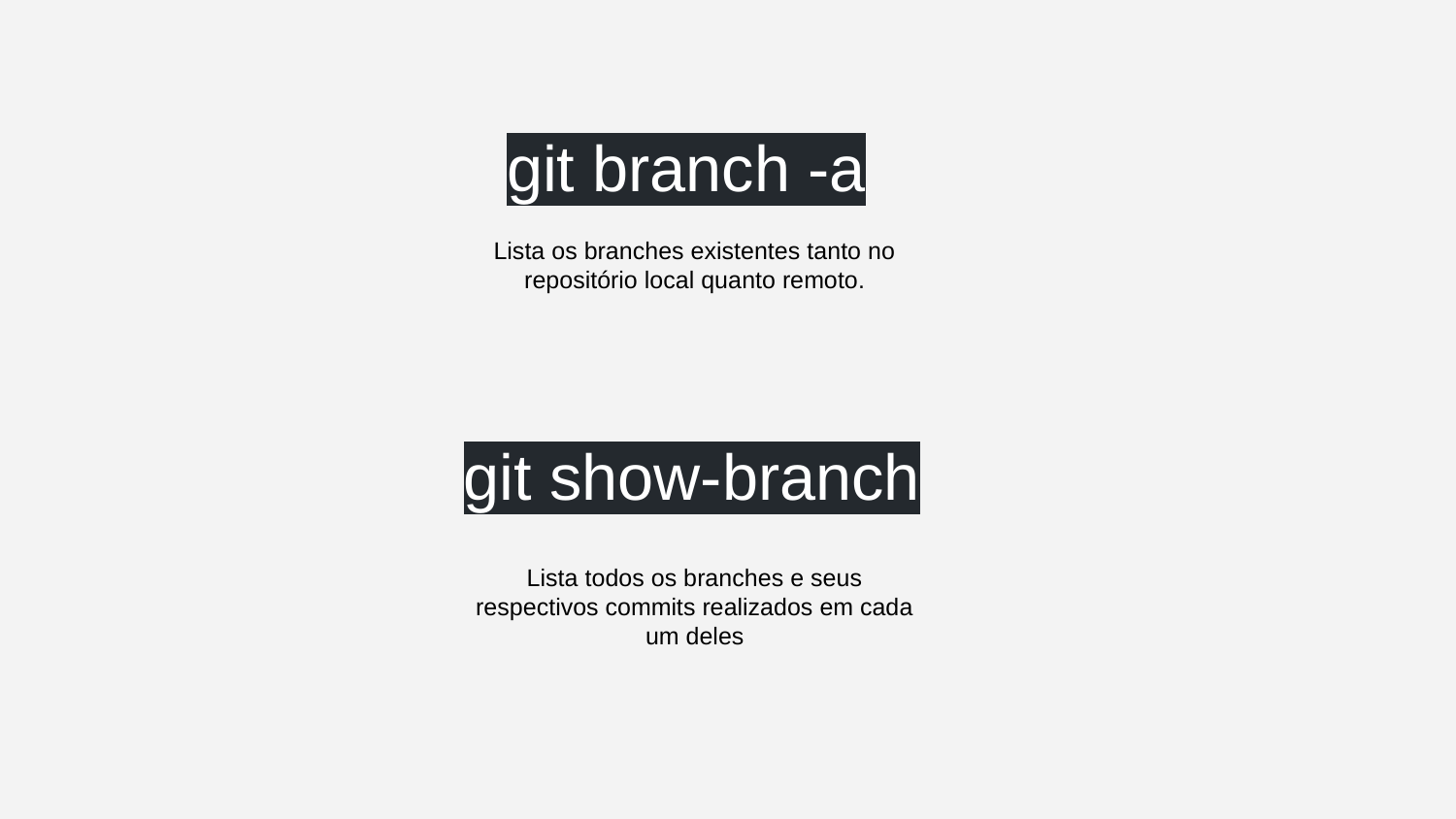

git branch -a
Lista os branches existentes tanto no repositório local quanto remoto.
git show-branch

Lista todos os branches e seus respectivos commits realizados em cada um deles